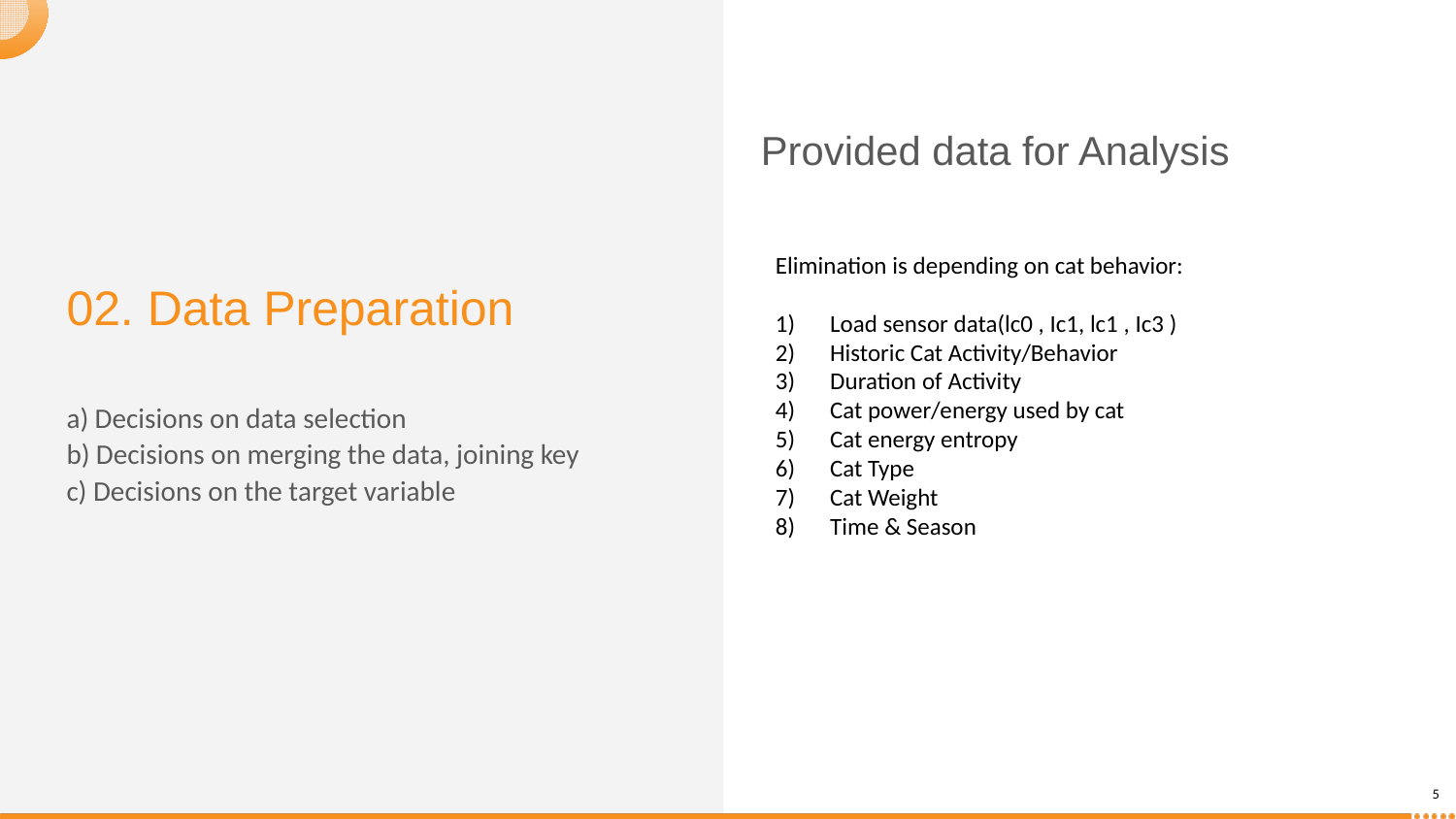

Provided data for Analysis
# 02. Data Preparation a) Decisions on data selection b) Decisions on merging the data, joining key c) Decisions on the target variable
Elimination is depending on cat behavior:

Load sensor data(lc0 , Ic1, lc1 , Ic3 )
Historic Cat Activity/Behavior
Duration of Activity
Cat power/energy used by cat
Cat energy entropy
Cat Type
Cat Weight
Time & Season